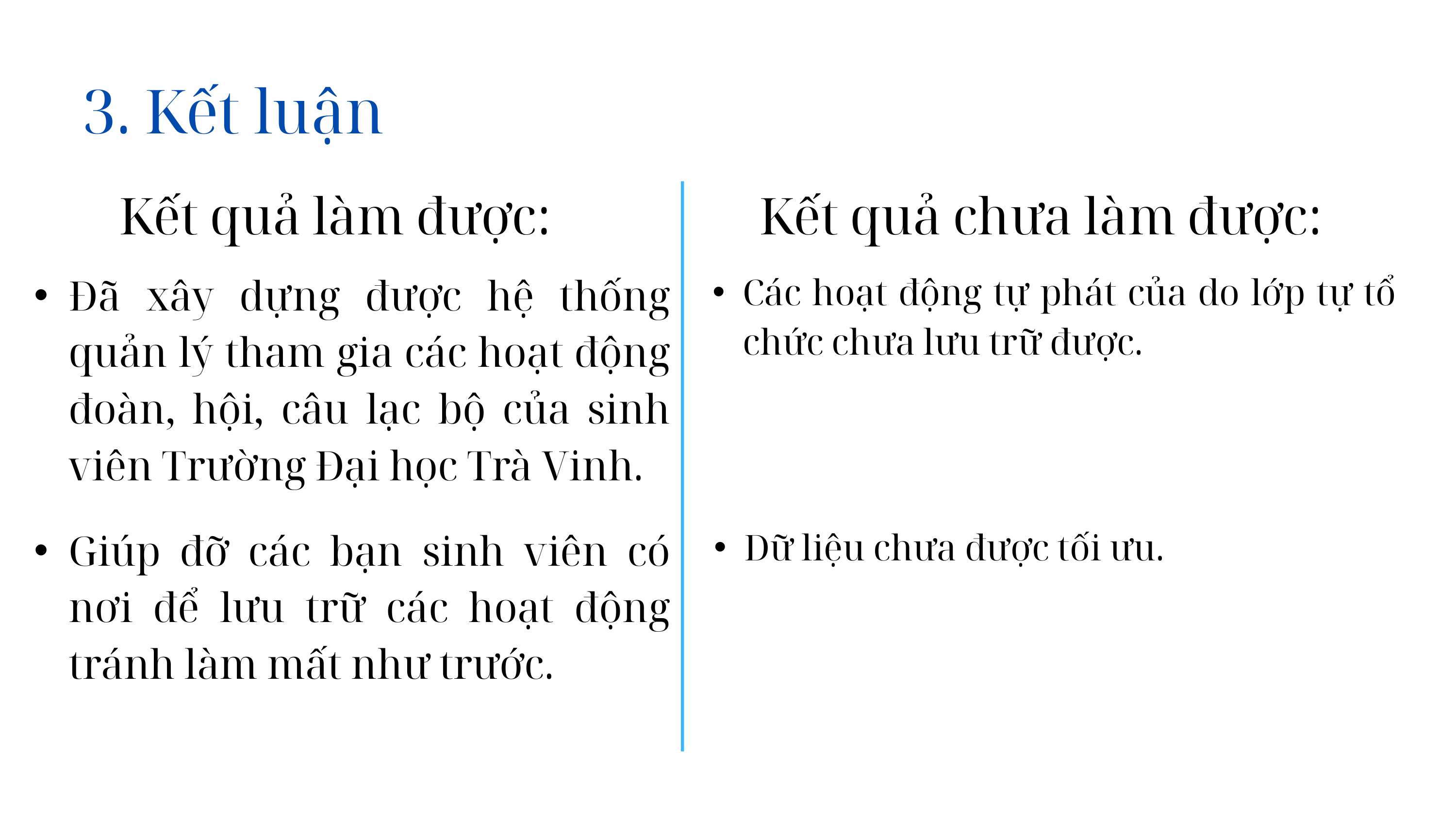

3. Kết luận
Kết quả làm được:
Kết quả chưa làm được:

Đã xây dựng được hệ thống quản lý tham gia các hoạt động đoàn, hội, câu lạc bộ của sinh viên Trường Đại học Trà Vinh.
Các hoạt động tự phát của do lớp tự tổ chức chưa lưu trữ được.
Giúp đỡ các bạn sinh viên có nơi để lưu trữ các hoạt động tránh làm mất như trước.
Dữ liệu chưa được tối ưu.